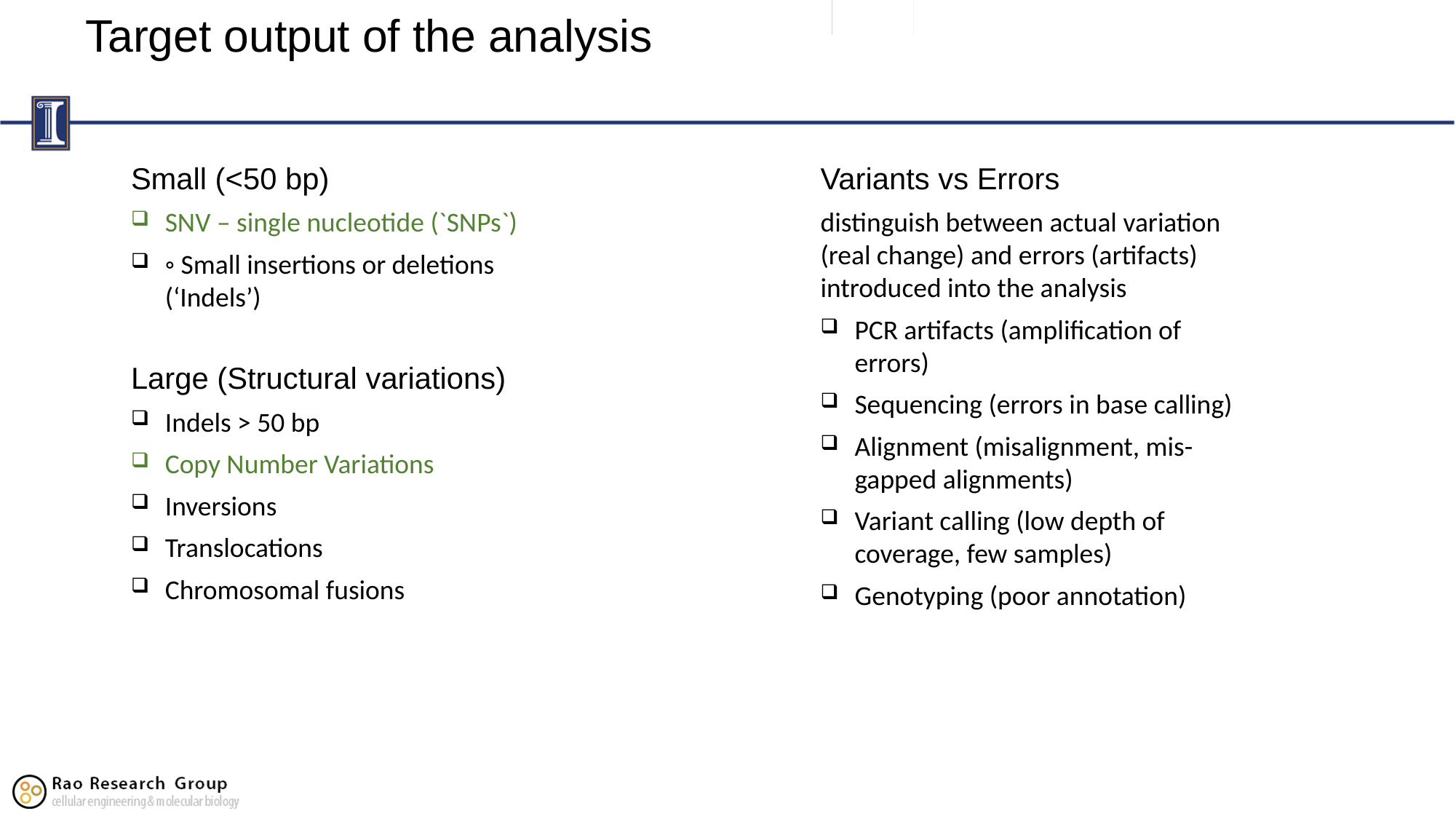

# Target output of the analysis
Small (<50 bp)
SNV – single nucleotide (`SNPs`)
◦ Small insertions or deletions (‘Indels’)
Variants vs Errors
distinguish between actual variation (real change) and errors (artifacts) introduced into the analysis
PCR artifacts (amplification of errors)
Sequencing (errors in base calling)
Alignment (misalignment, mis-gapped alignments)
Variant calling (low depth of coverage, few samples)
Genotyping (poor annotation)
Large (Structural variations)
Indels > 50 bp
Copy Number Variations
Inversions
Translocations
Chromosomal fusions